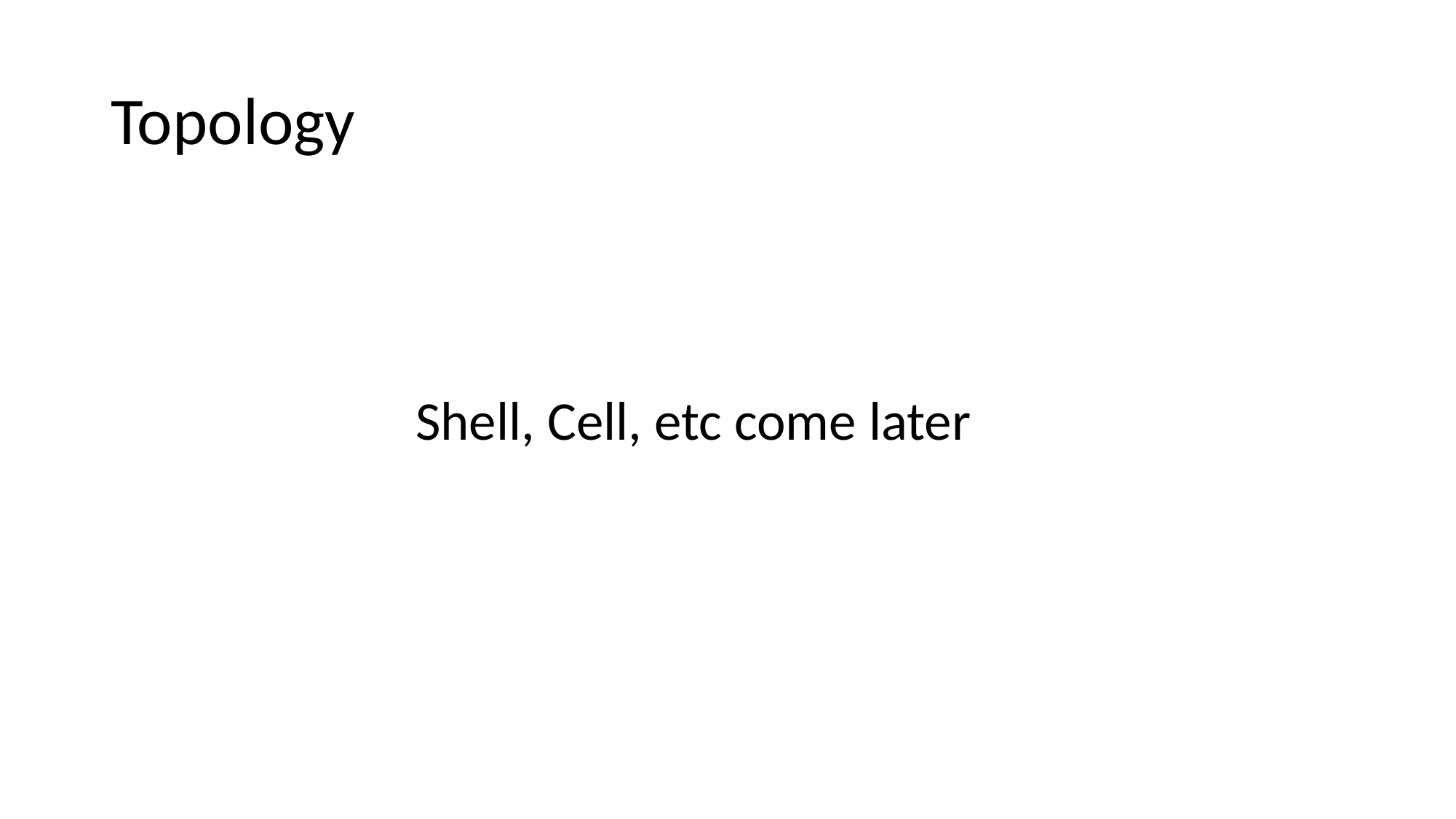

# Topology
Shell, Cell, etc come later